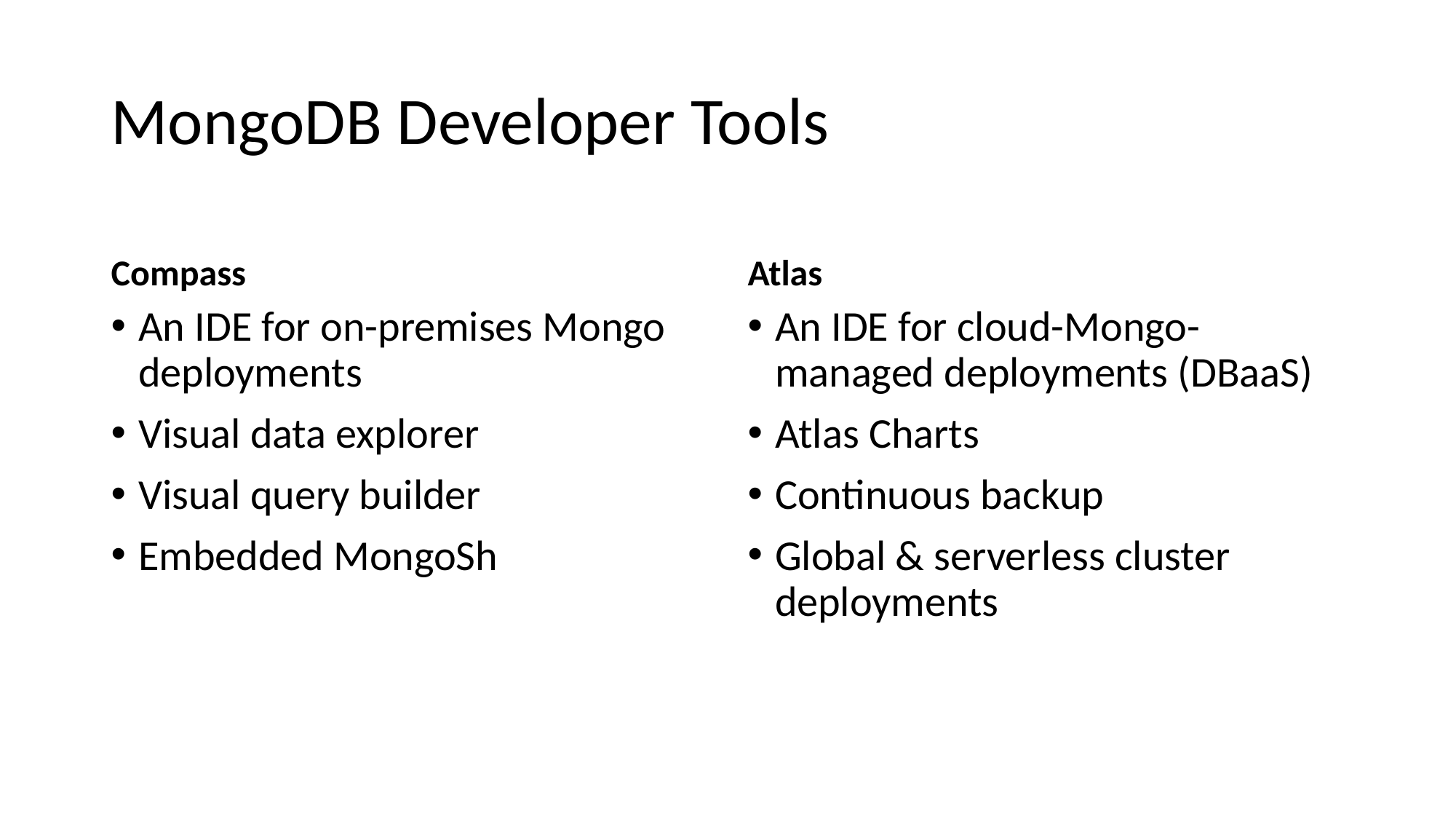

# MongoDB Developer Tools
Compass
Atlas
An IDE for on-premises Mongo deployments
Visual data explorer
Visual query builder
Embedded MongoSh

An IDE for cloud-Mongo-managed deployments (DBaaS)
Atlas Charts
Continuous backup
Global & serverless cluster deployments